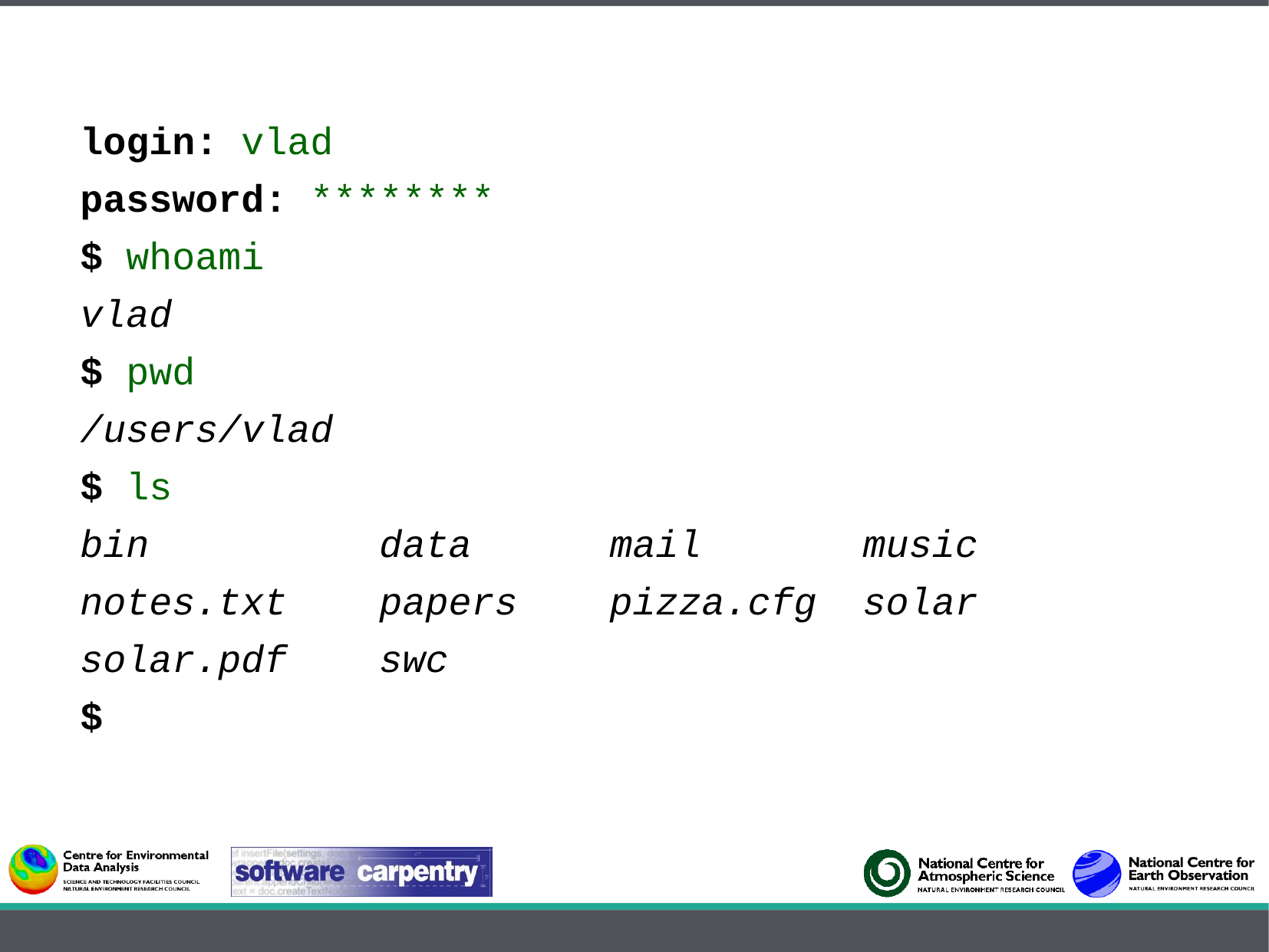

login: vlad
password: ********
$ whoami
vlad
$ pwd
/users/vlad
$ ls
bin          data      mail       music
notes.txt    papers    pizza.cfg  solar
solar.pdf    swc
$